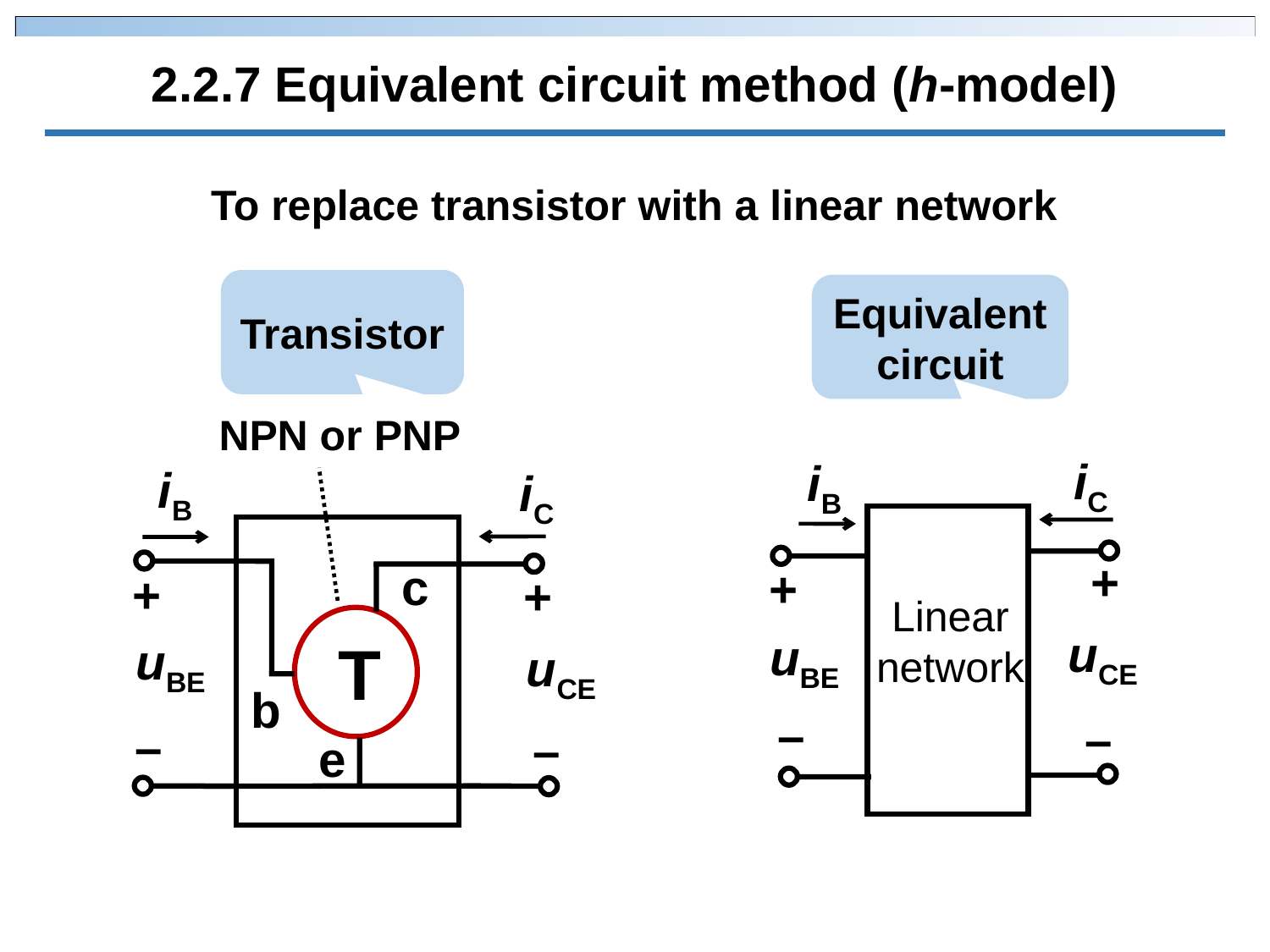

2.2.7 Equivalent circuit method (h-model)

To replace transistor with a linear network
Transistor
Equivalent circuit
NPN or PNP
iB
iC

c
+

+

uBE
uCE

b
–
–
e

T
iC
iB

+

+

uCE
uBE
–
–

Linear network